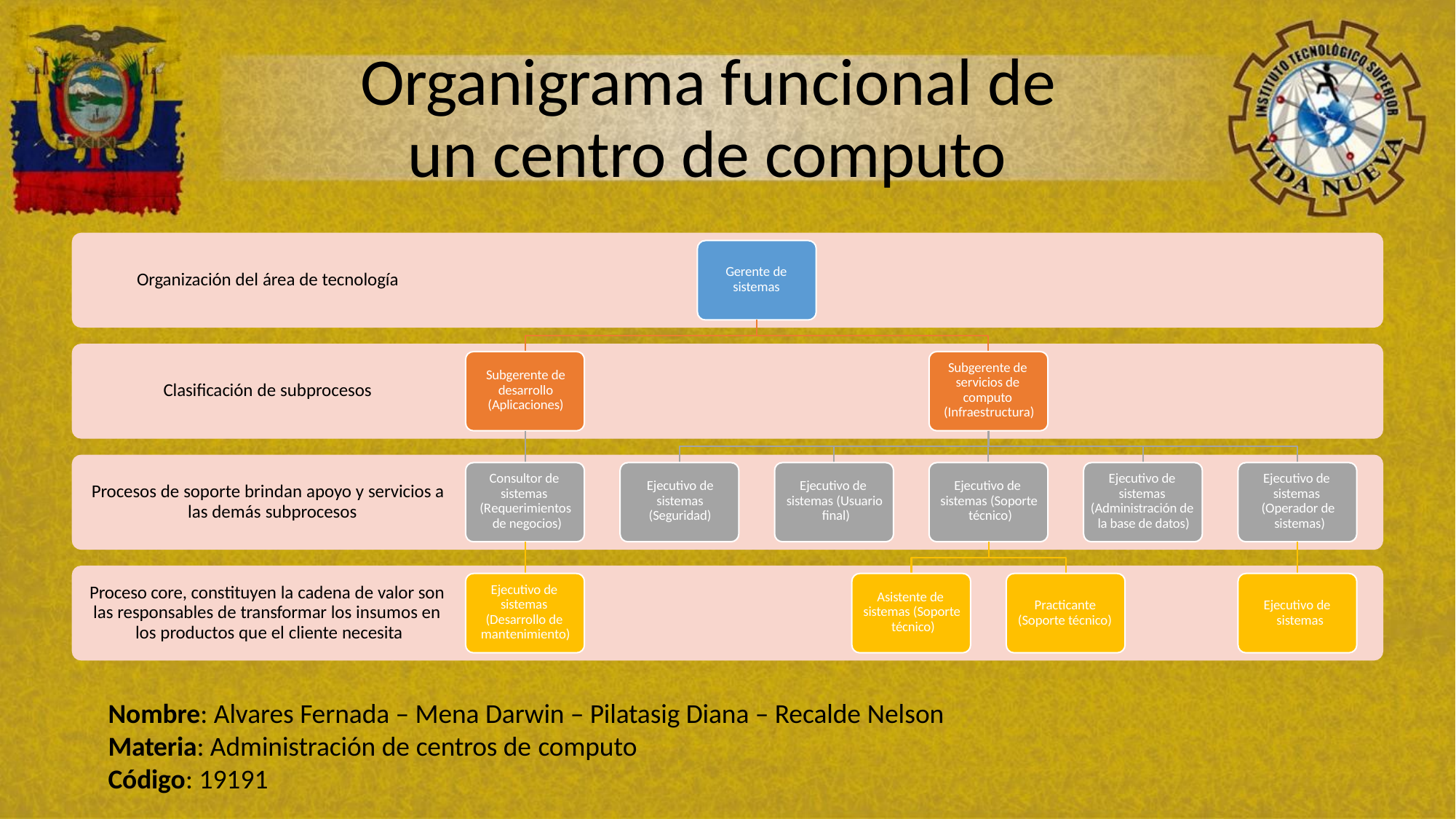

# Organigrama funcional de  un centro de computo

Gerente de
sistemas
Organización del área de tecnología

Subgerente de  servicios de  computo  (Infraestructura)
Subgerente de  desarrollo  (Aplicaciones)
Clasificación de subprocesos

Consultor de  sistemas  (Requerimientos  de negocios)
Ejecutivo de  sistemas  (Administración de  la base de datos)
Ejecutivo de  sistemas  (Operador de  sistemas)
Ejecutivo de  sistemas  (Seguridad)
Ejecutivo de  sistemas (Usuario  final)
Ejecutivo de  sistemas (Soporte  técnico)
Procesos de soporte brindan apoyo y servicios a  las demás subprocesos

Proceso core, constituyen la cadena de valor son  las responsables de transformar los insumos en  los productos que el cliente necesita
Ejecutivo de  sistemas  (Desarrollo de  mantenimiento)
Asistente de  sistemas (Soporte  técnico)
Practicante  (Soporte técnico)
Ejecutivo de  sistemas
Nombre: Alvares Fernada – Mena Darwin – Pilatasig Diana – Recalde Nelson
Materia: Administración de centros de computo
Código: 19191